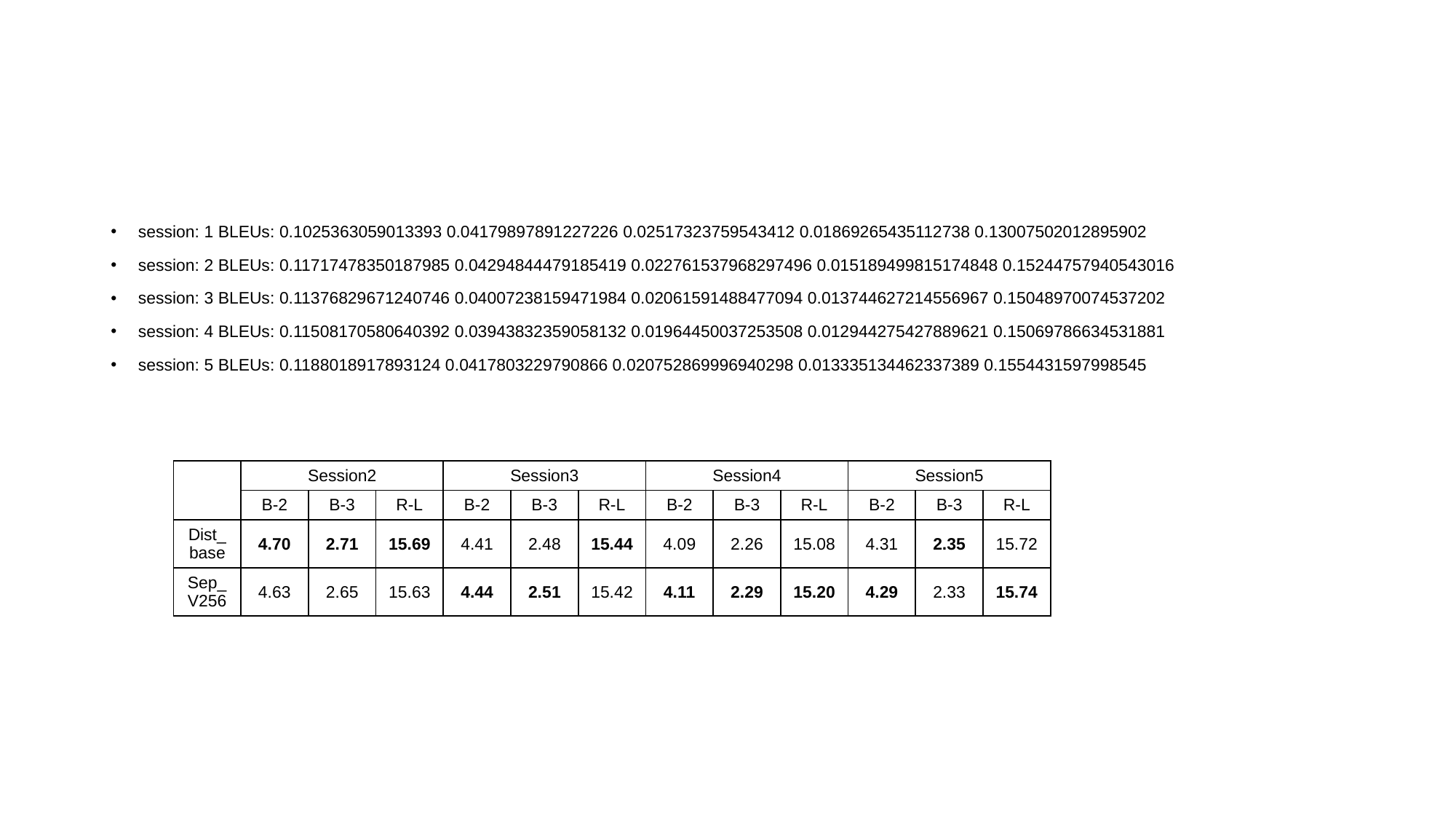

#
session: 1 BLEUs: 0.1025363059013393 0.04179897891227226 0.02517323759543412 0.01869265435112738 0.13007502012895902
session: 2 BLEUs: 0.11717478350187985 0.04294844479185419 0.022761537968297496 0.015189499815174848 0.15244757940543016
session: 3 BLEUs: 0.11376829671240746 0.04007238159471984 0.02061591488477094 0.013744627214556967 0.15048970074537202
session: 4 BLEUs: 0.11508170580640392 0.03943832359058132 0.01964450037253508 0.012944275427889621 0.15069786634531881
session: 5 BLEUs: 0.1188018917893124 0.0417803229790866 0.020752869996940298 0.013335134462337389 0.1554431597998545

|  | Session2 |  |  | Session3 |  |  | Session4 |  |  | Session5 |  |  |
| --- | --- | --- | --- | --- | --- | --- | --- | --- | --- | --- | --- | --- |
|  | B-2 | B-3 | R-L | B-2 | B-3 | R-L | B-2 | B-3 | R-L | B-2 | B-3 | R-L |
| Dist\_base | 4.70 | 2.71 | 15.69 | 4.41 | 2.48 | 15.44 | 4.09 | 2.26 | 15.08 | 4.31 | 2.35 | 15.72 |
| Sep\_V256 | 4.63 | 2.65 | 15.63 | 4.44 | 2.51 | 15.42 | 4.11 | 2.29 | 15.20 | 4.29 | 2.33 | 15.74 |